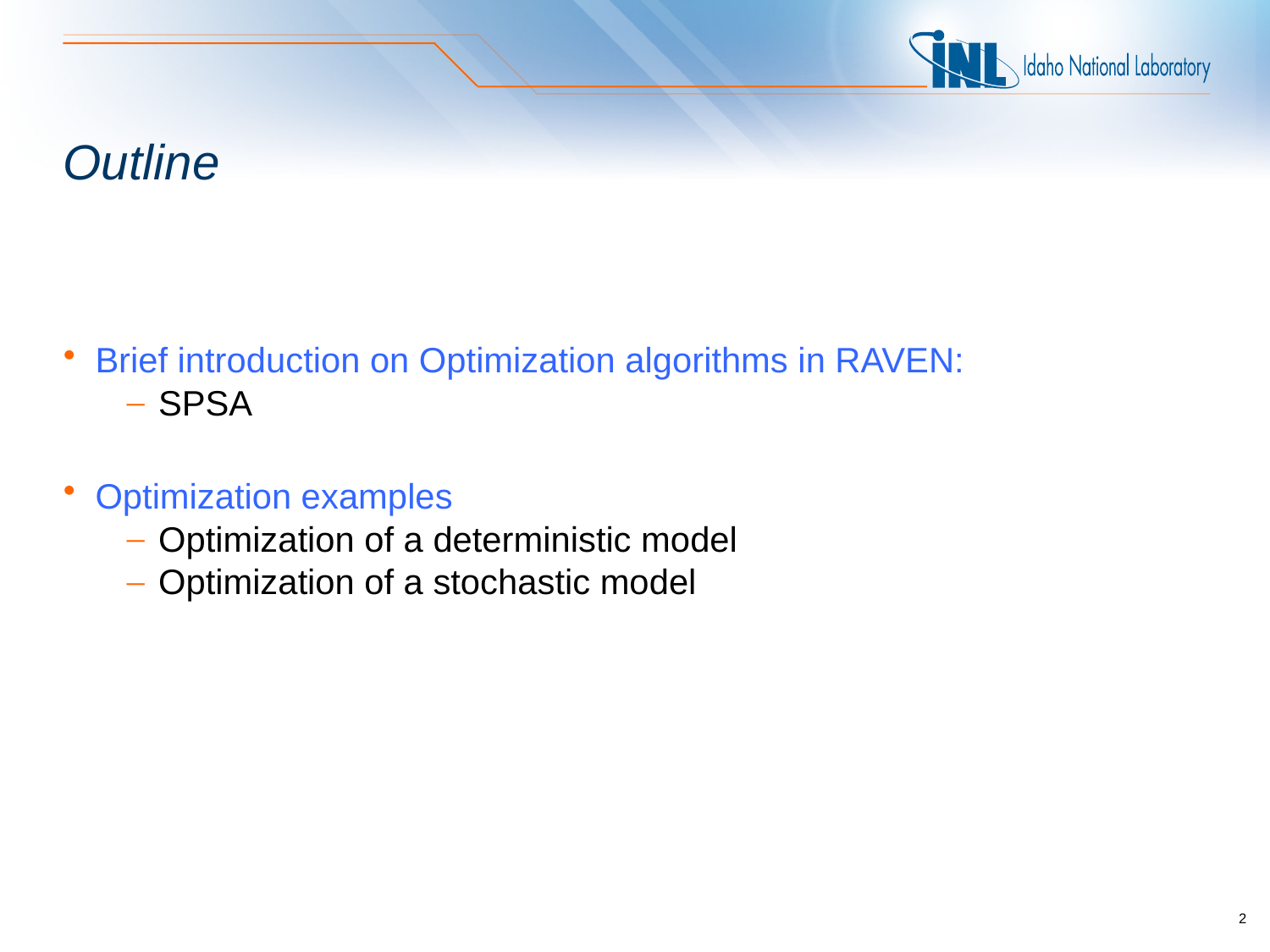

# Outline

Brief introduction on Optimization algorithms in RAVEN:
SPSA

Optimization examples
Optimization of a deterministic model
Optimization of a stochastic model

2